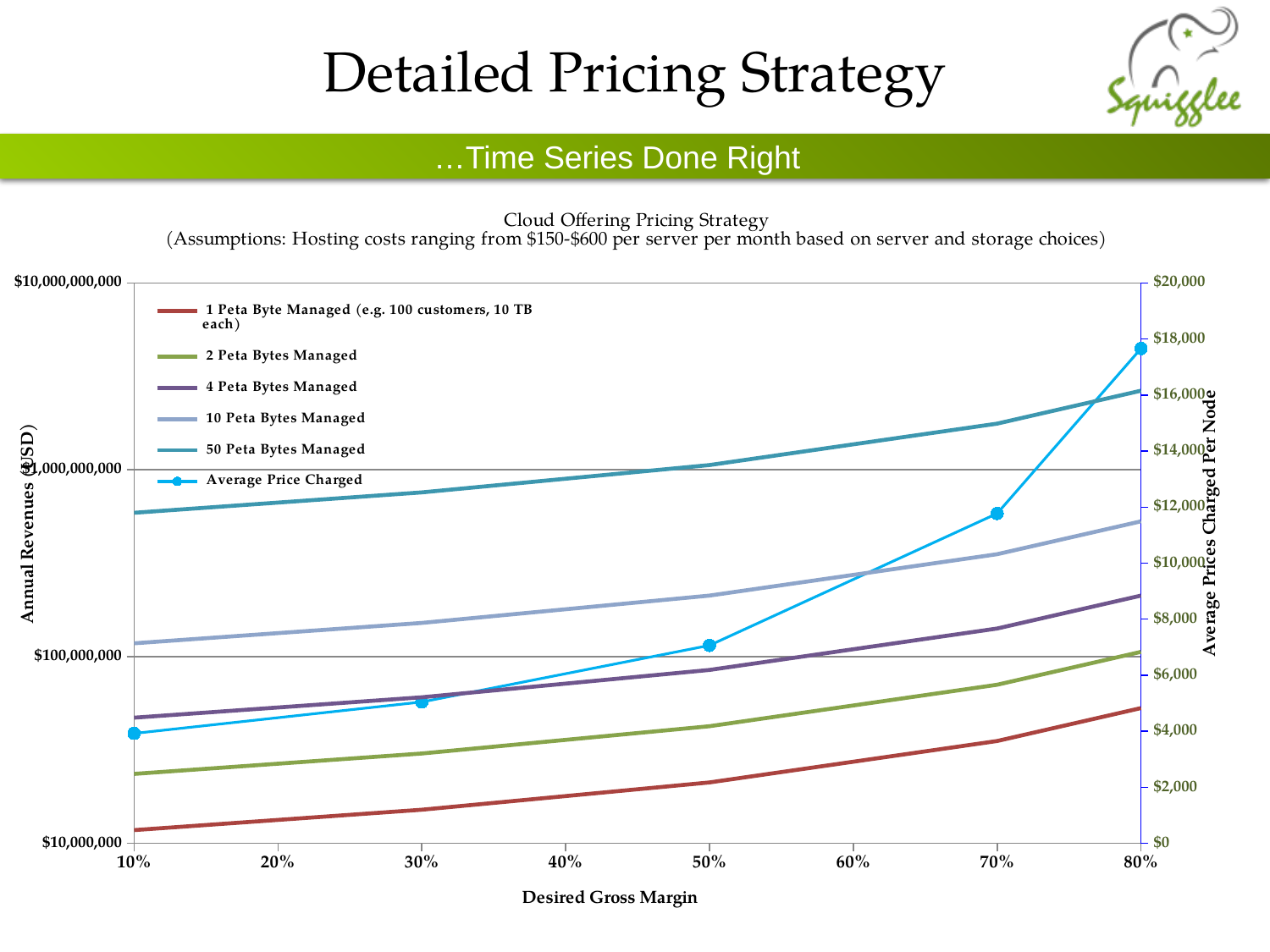

Detailed Pricing Strategy

### Chart: Cloud Offering Pricing Strategy
(Assumptions: Hosting costs ranging from $150-$600 per server per month based on server and storage choices)

| Category |  |  |  |  |  |  |
|---|---|---|---|---|---|---|